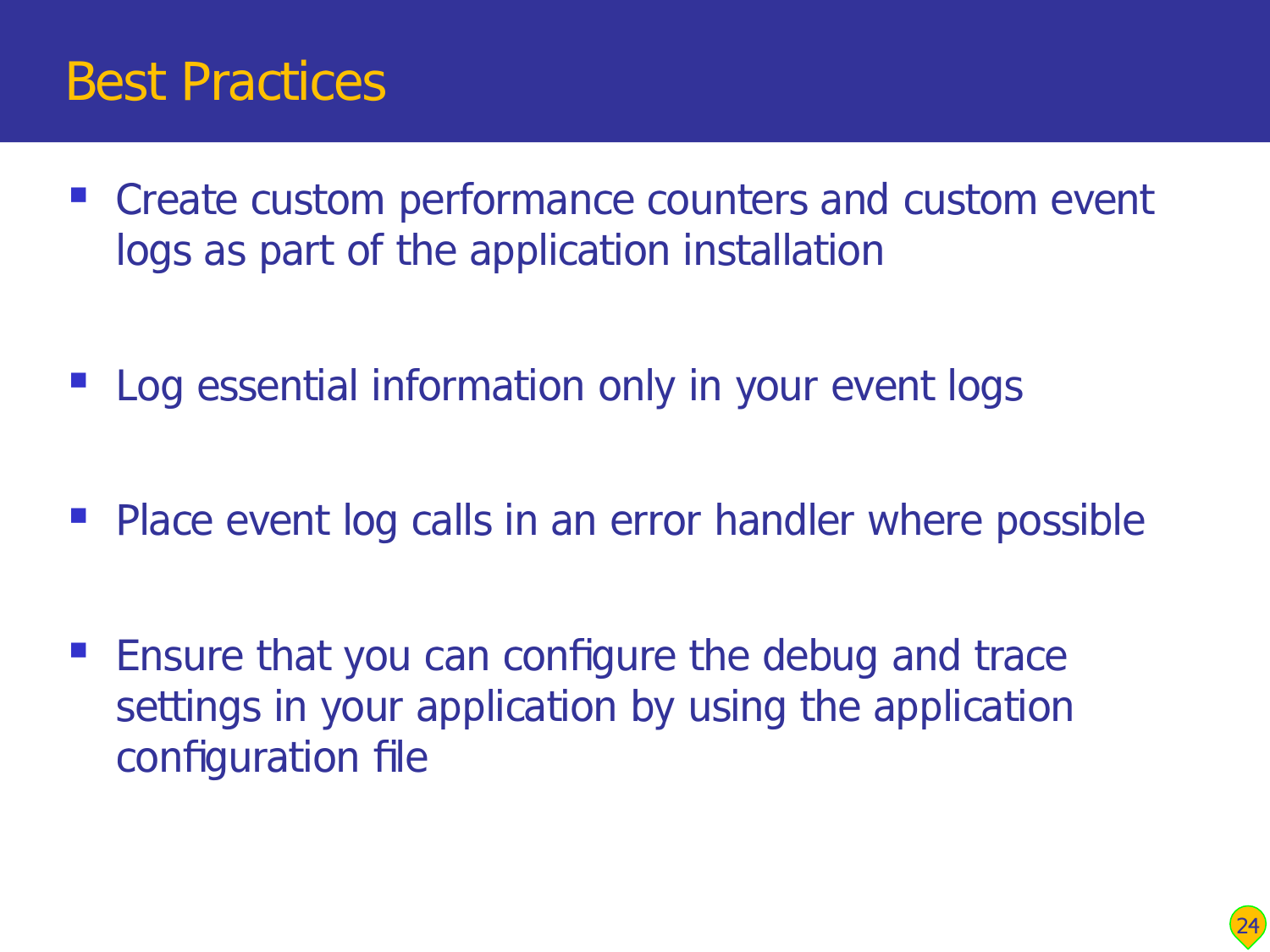

# Best Practices
Create custom performance counters and custom event logs as part of the application installation

Log essential information only in your event logs

Place event log calls in an error handler where possible

Ensure that you can configure the debug and trace settings in your application by using the application configuration file
24